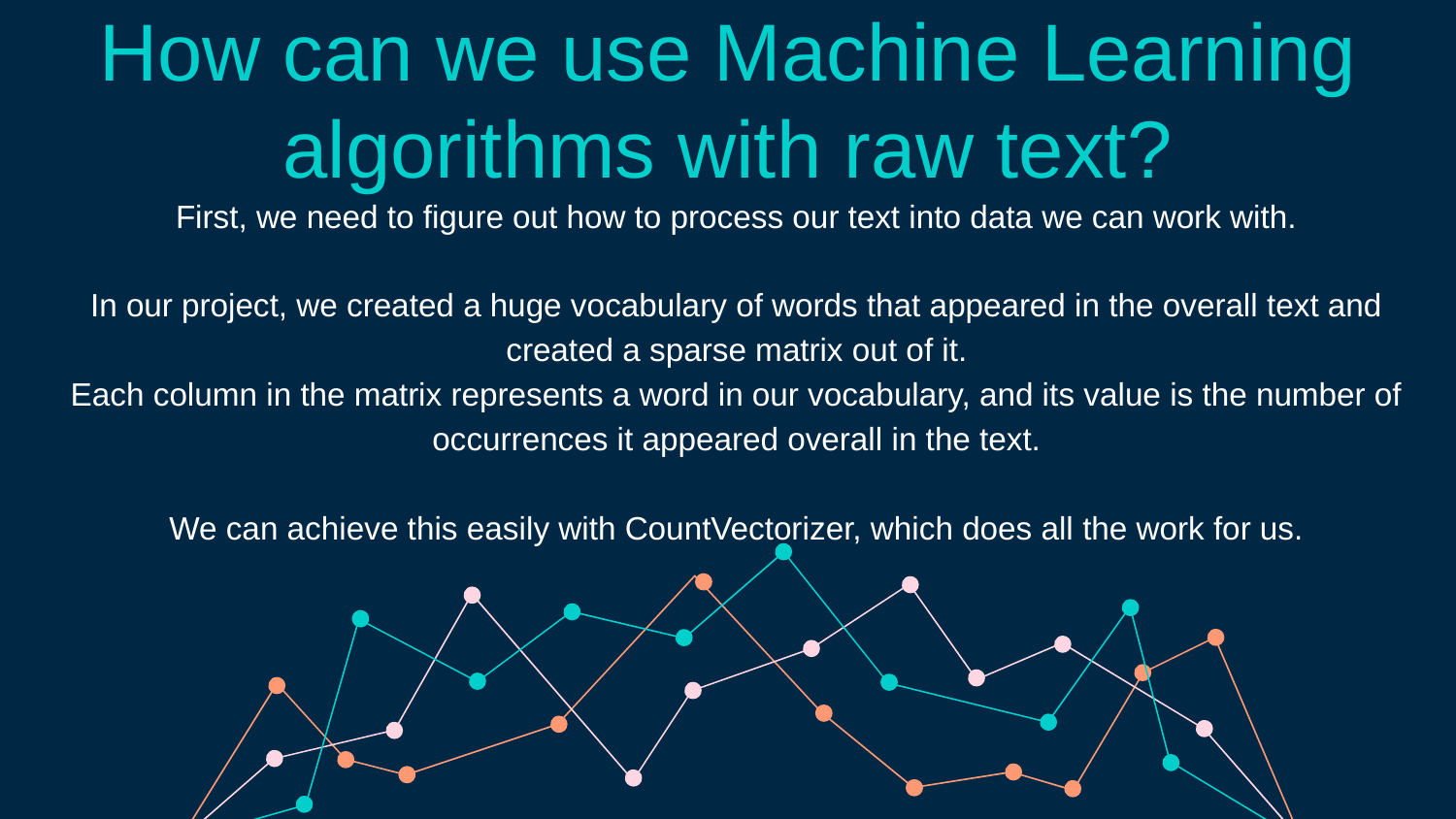

# How can we use Machine Learning algorithms with raw text?
First, we need to figure out how to process our text into data we can work with.

In our project, we created a huge vocabulary of words that appeared in the overall text and created a sparse matrix out of it.
Each column in the matrix represents a word in our vocabulary, and its value is the number of occurrences it appeared overall in the text.

We can achieve this easily with CountVectorizer, which does all the work for us.